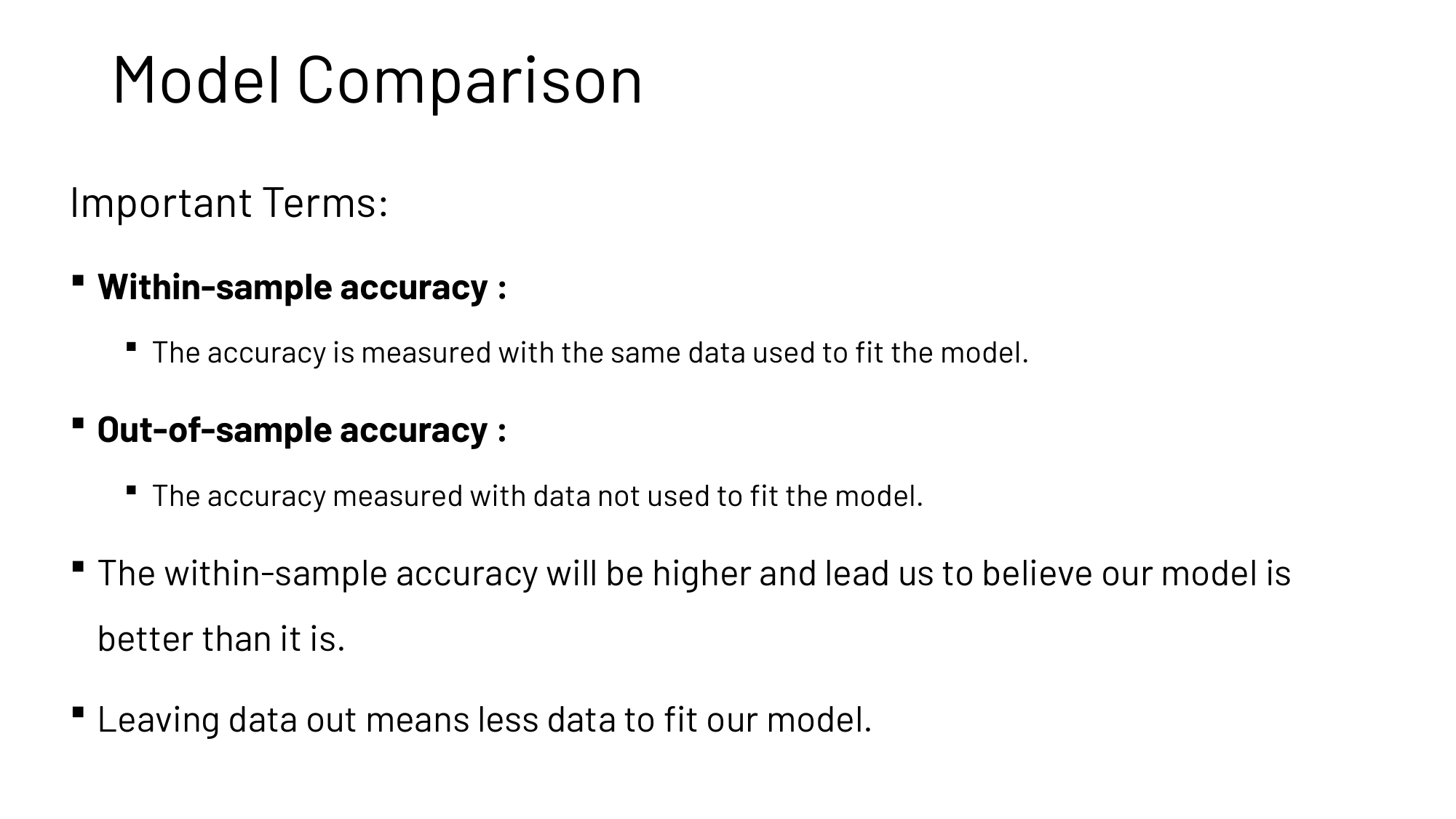

# Model Comparison
Important Terms:
Within-sample accuracy :
The accuracy is measured with the same data used to fit the model.
Out-of-sample accuracy :
The accuracy measured with data not used to fit the model.
The within-sample accuracy will be higher and lead us to believe our model is better than it is.
Leaving data out means less data to fit our model.